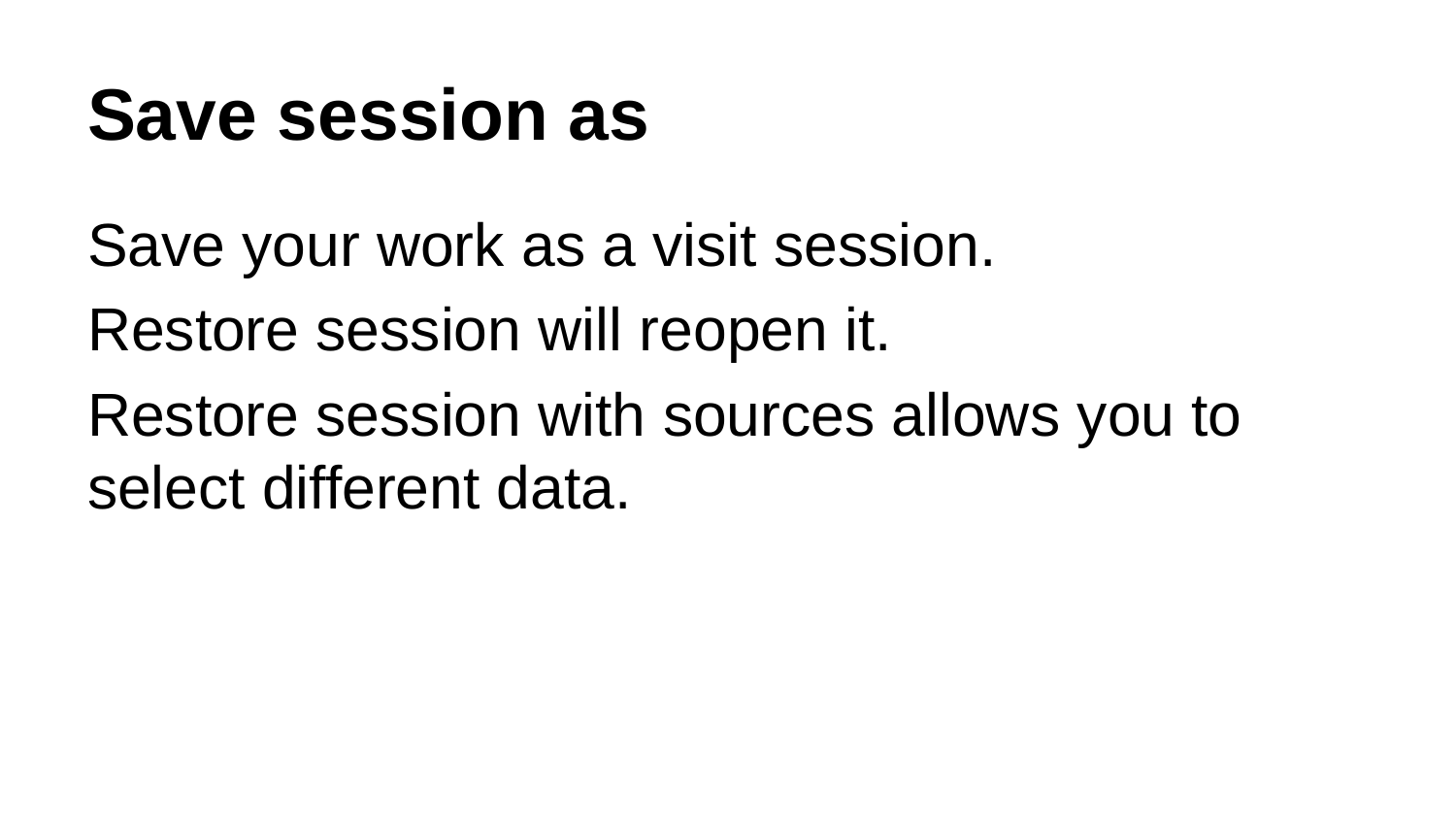

# Save session as
Save your work as a visit session.
Restore session will reopen it.
Restore session with sources allows you to select different data.